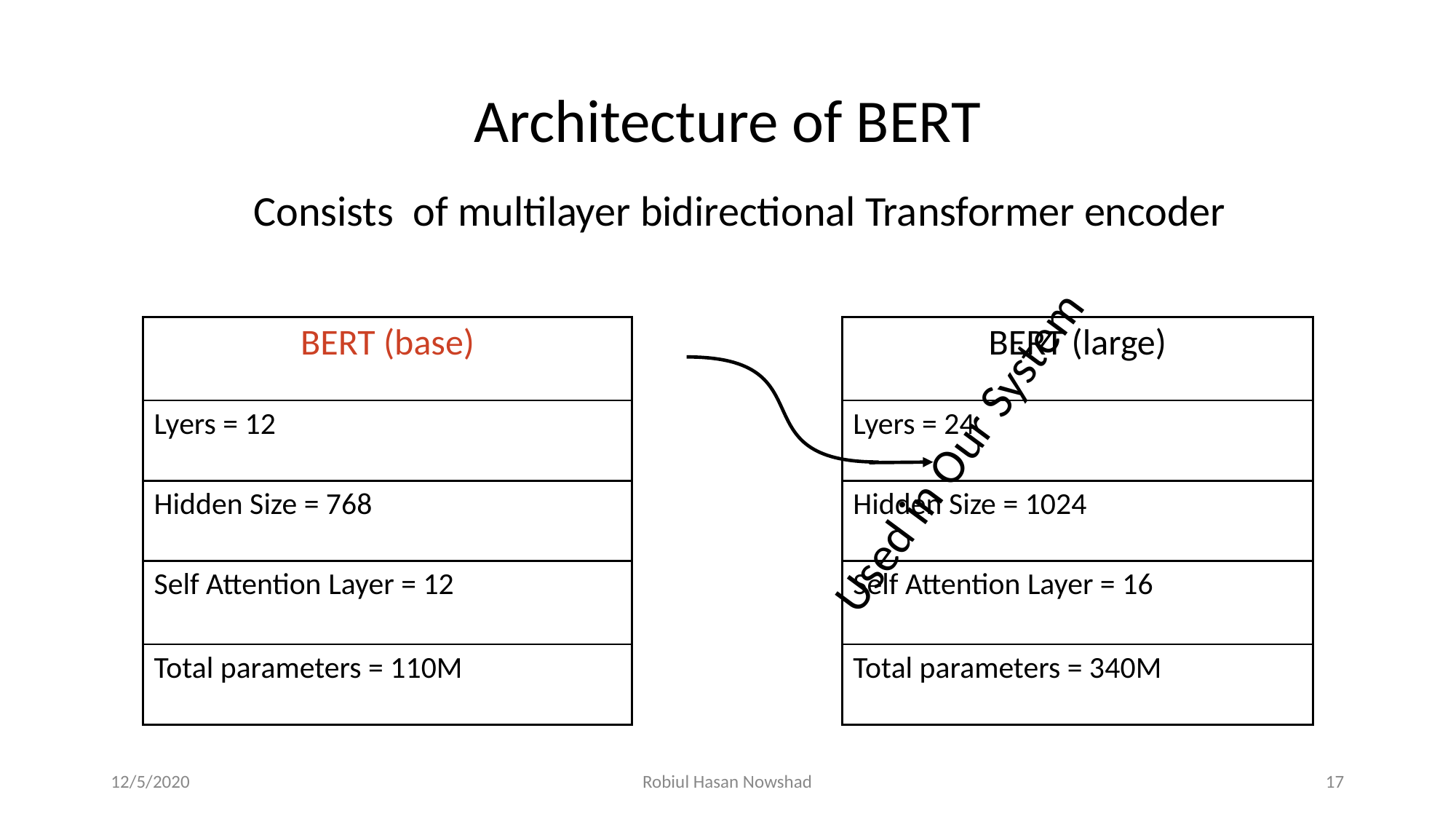

# Architecture of BERT
Consists  of multilayer bidirectional Transformer encoder

| BERT (base) |
| --- |
| Lyers = 12 |
| Hidden Size = 768 |
| Self Attention Layer = 12 |
| Total parameters = 110M |
| BERT (large) |
| --- |
| Lyers = 24 |
| Hidden Size = 1024 |
| Self Attention Layer = 16 |
| Total parameters = 340M |

Used in Our System
12/5/2020
Robiul Hasan Nowshad
17